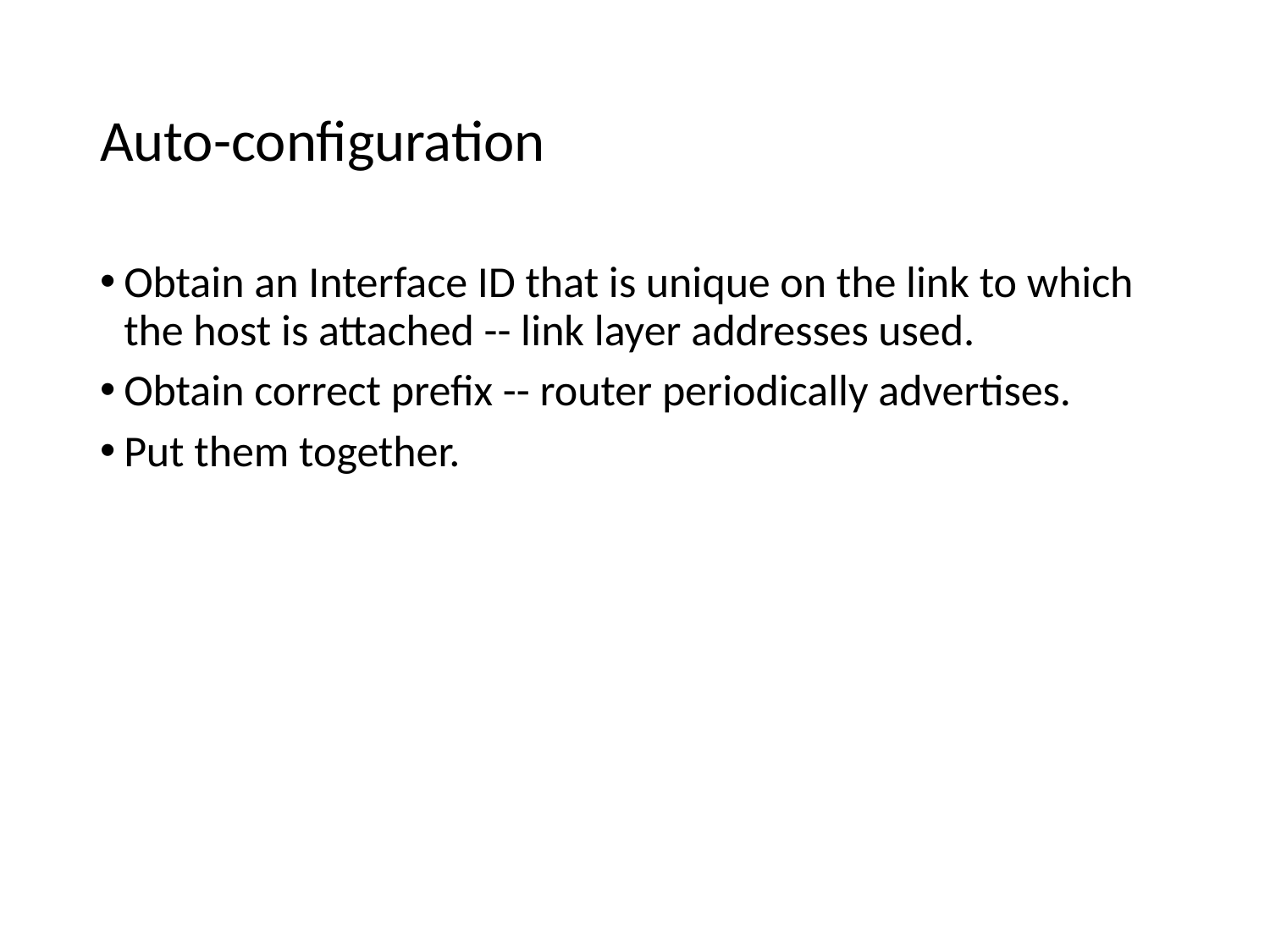

# Auto-configuration
Obtain an Interface ID that is unique on the link to which the host is attached -- link layer addresses used.
Obtain correct prefix -- router periodically advertises.
Put them together.